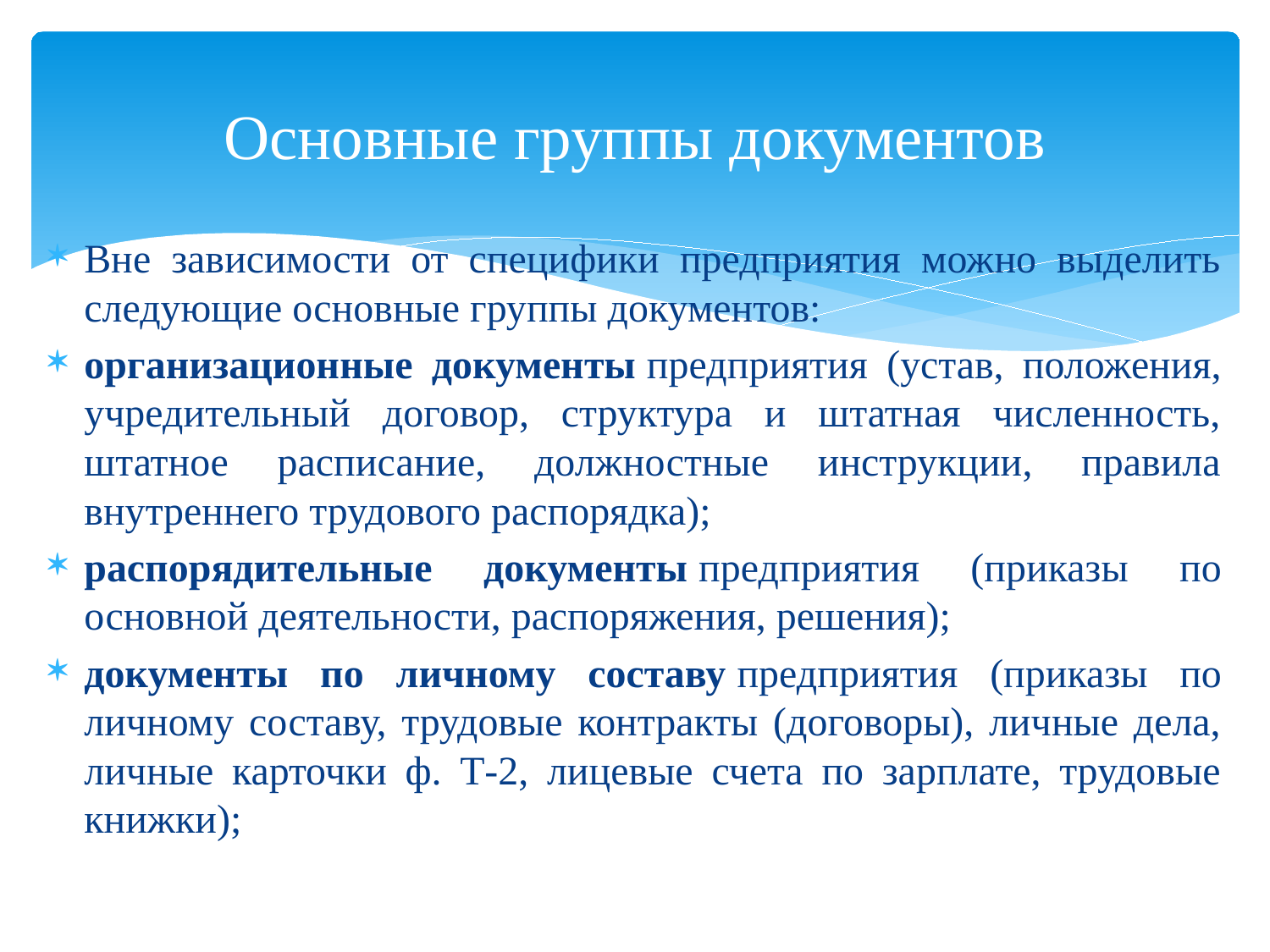

# Основные группы документов
Вне зависимости от специфики предприятия можно выделить следующие основные группы документов:
организационные документы предприятия (устав, положения, учредительный договор, структура и штатная численность, штатное расписание, должностные инструкции, правила внутреннего трудового распорядка);
распорядительные документы предприятия (приказы по основной деятельности, распоряжения, решения);
документы по личному составу предприятия (приказы по личному составу, трудовые контракты (договоры), личные дела, личные карточки ф. Т-2, лицевые счета по зарплате, трудовые книжки);